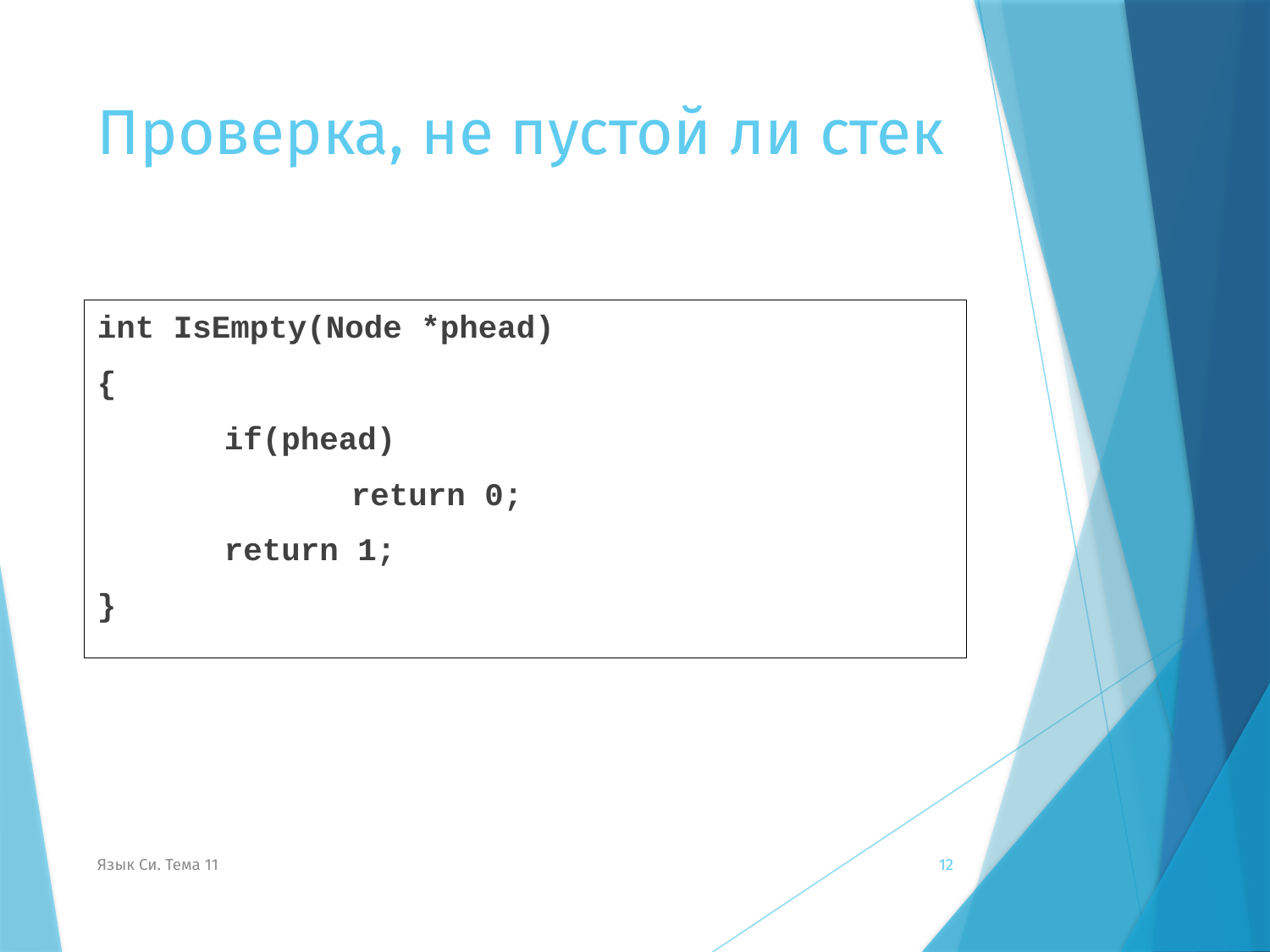

# Проверка, не пустой ли стек
int IsEmpty(Node *phead)
{
	if(phead)
		return 0;
	return 1;
}

Язык Си. Тема 11
12